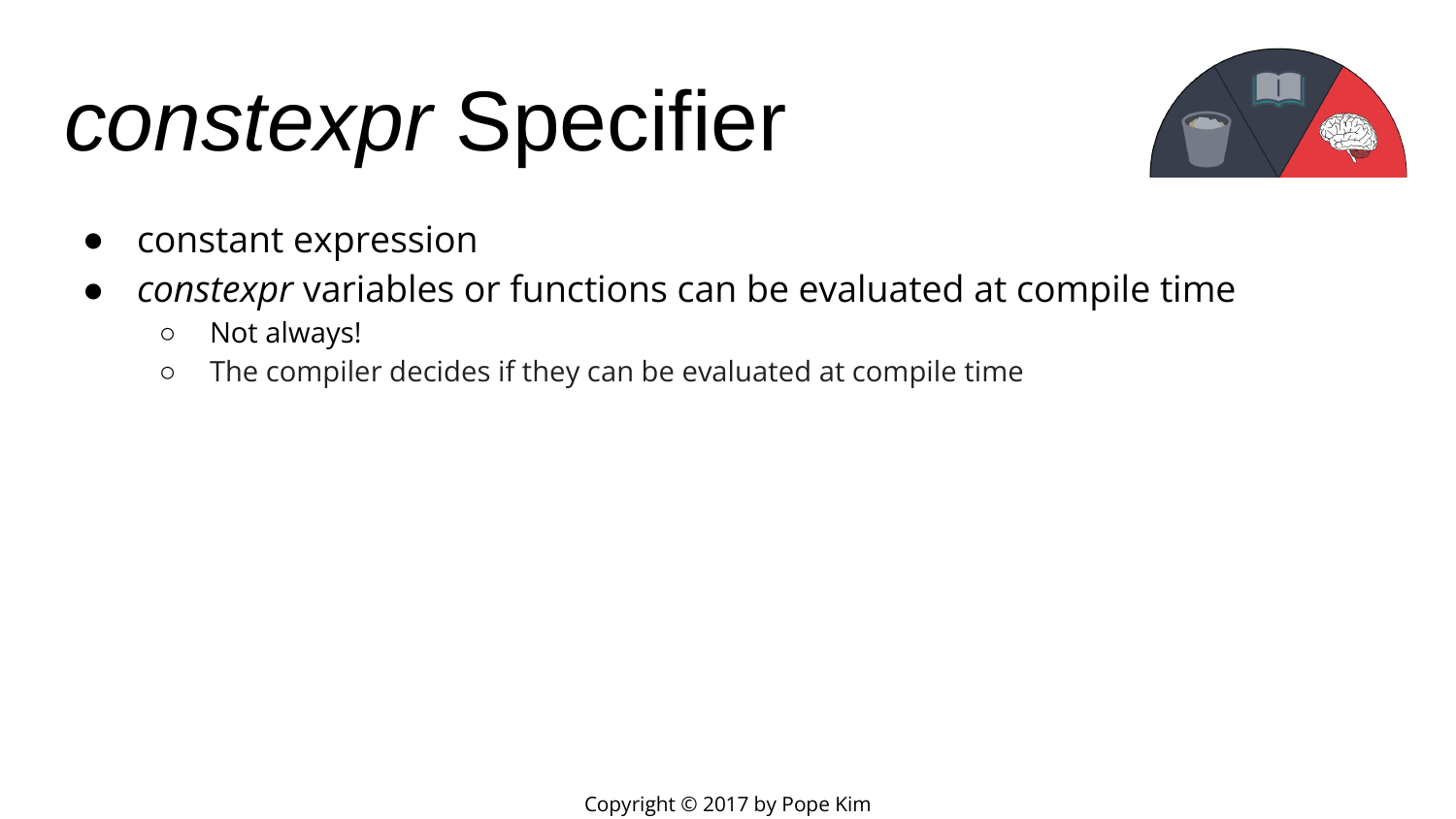

# constexpr Specifier
constant expression
constexpr variables or functions can be evaluated at compile time
Not always!
The compiler decides if they can be evaluated at compile time